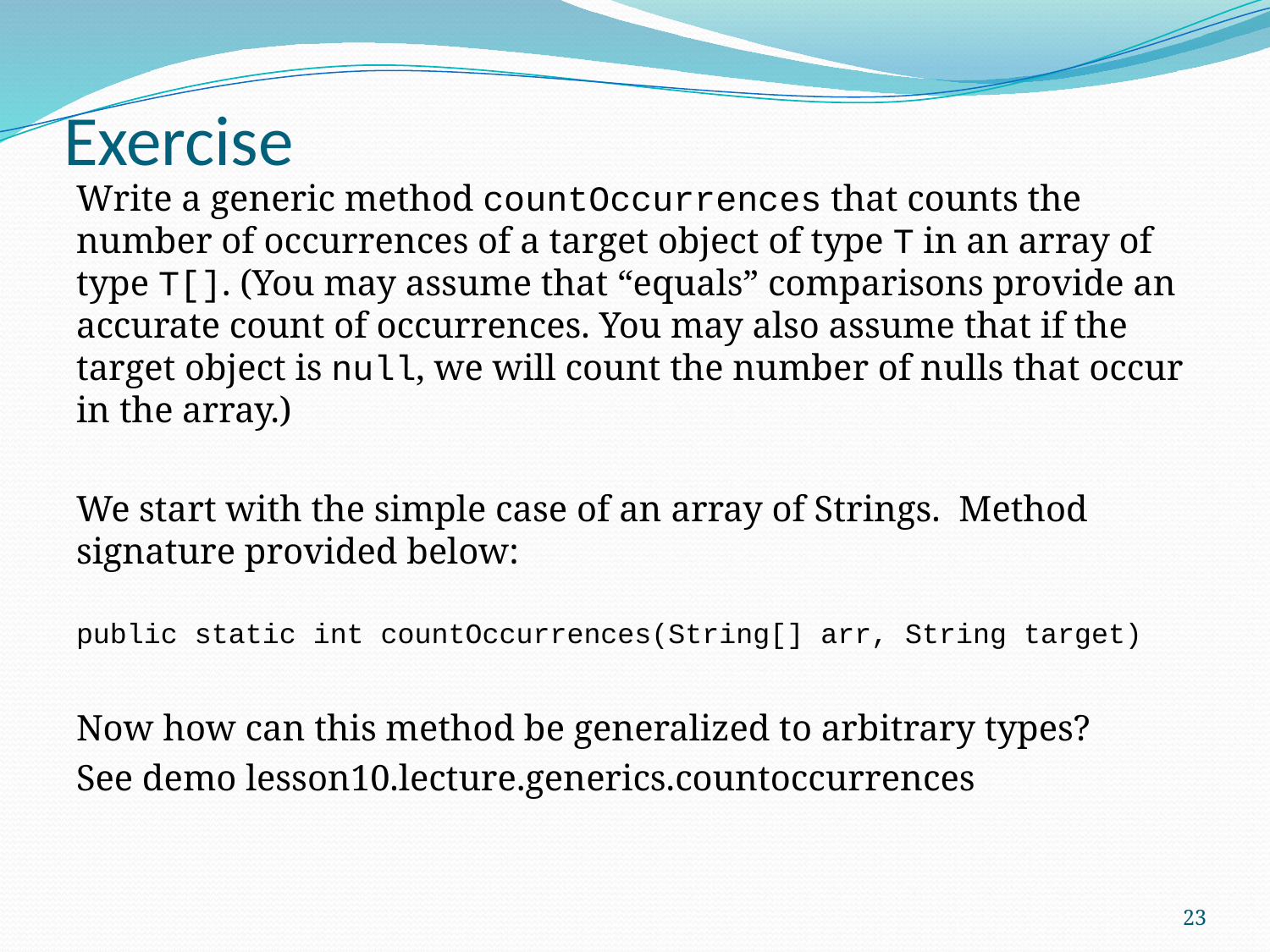

# Exercise
Write a generic method countOccurrences that counts the number of occurrences of a target object of type T in an array of type T[]. (You may assume that “equals” comparisons provide an accurate count of occurrences. You may also assume that if the target object is null, we will count the number of nulls that occur in the array.)

We start with the simple case of an array of Strings.  Method signature provided below:

public static int countOccurrences(String[] arr, String target)

Now how can this method be generalized to arbitrary types?
See demo lesson10.lecture.generics.countoccurrences

23